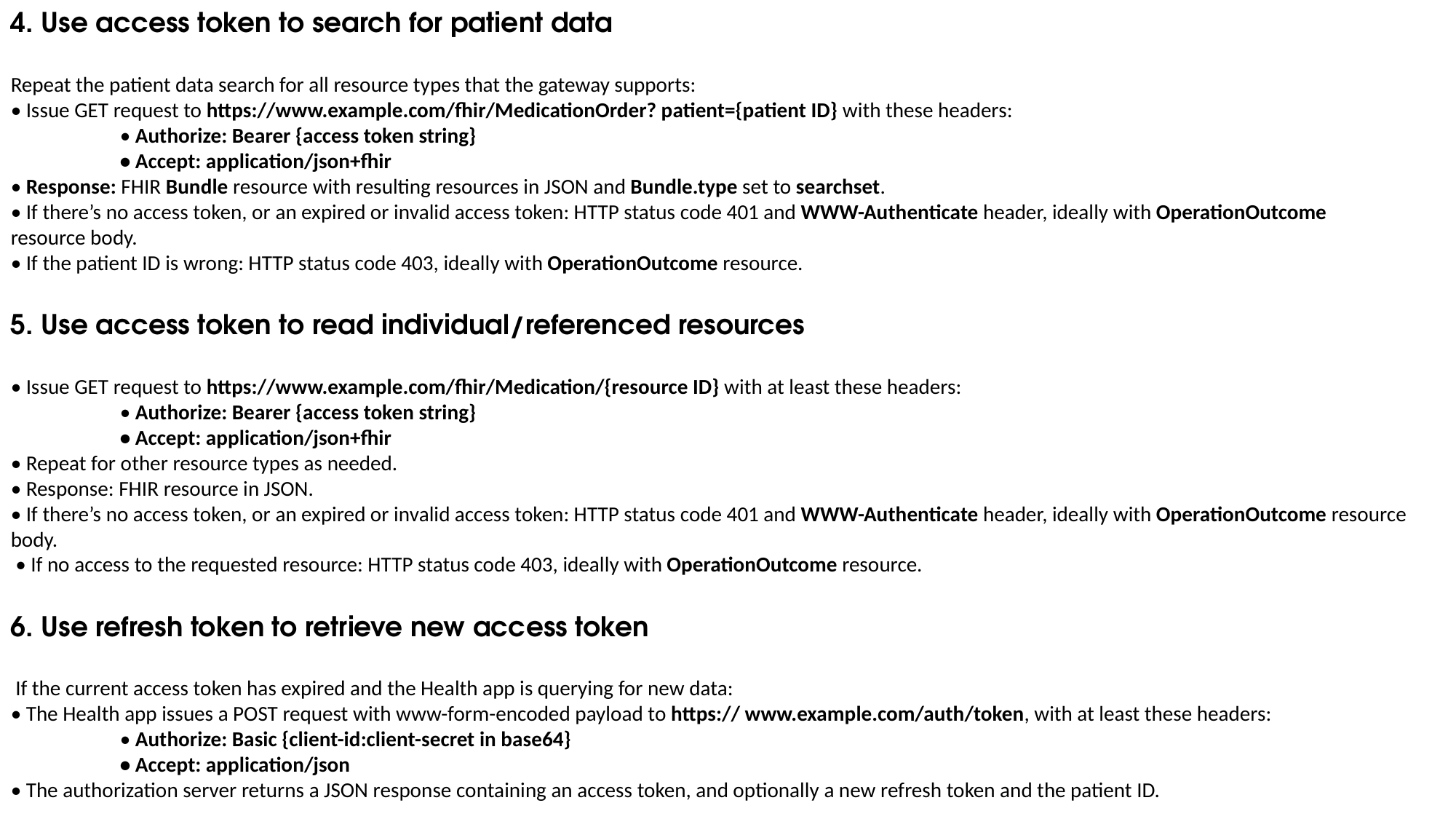

4. Use access token to search for patient data

Repeat the patient data search for all resource types that the gateway supports:
• Issue GET request to https://www.example.com/fhir/MedicationOrder? patient={patient ID} with these headers:
	• Authorize: Bearer {access token string}
	• Accept: application/json+fhir
• Response: FHIR Bundle resource with resulting resources in JSON and Bundle.type set to searchset.
• If there’s no access token, or an expired or invalid access token: HTTP status code 401 and WWW-Authenticate header, ideally with OperationOutcome 	resource body.
• If the patient ID is wrong: HTTP status code 403, ideally with OperationOutcome resource.

5. Use access token to read individual/referenced resources

• Issue GET request to https://www.example.com/fhir/Medication/{resource ID} with at least these headers:
	• Authorize: Bearer {access token string}
	• Accept: application/json+fhir
• Repeat for other resource types as needed.
• Response: FHIR resource in JSON.
• If there’s no access token, or an expired or invalid access token: HTTP status code 401 and WWW-Authenticate header, ideally with OperationOutcome resource body.
 • If no access to the requested resource: HTTP status code 403, ideally with OperationOutcome resource.

6. Use refresh token to retrieve new access token

 If the current access token has expired and the Health app is querying for new data:
• The Health app issues a POST request with www-form-encoded payload to https:// www.example.com/auth/token, with at least these headers:
	• Authorize: Basic {client-id:client-secret in base64}
	• Accept: application/json
• The authorization server returns a JSON response containing an access token, and optionally a new refresh token and the patient ID.